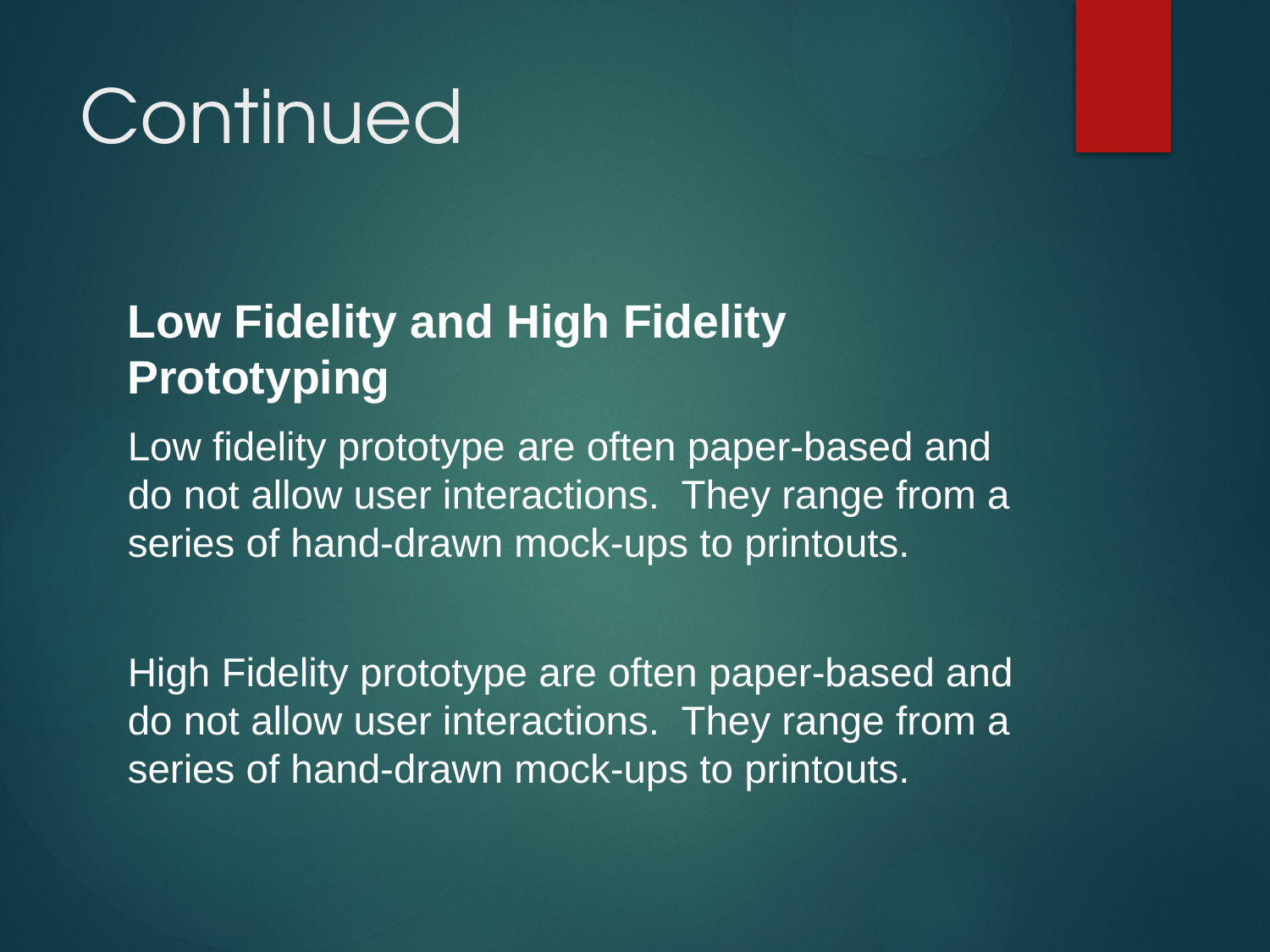

# Continued
Low Fidelity and High Fidelity Prototyping
Low fidelity prototype are often paper-based and do not allow user interactions.  They range from a series of hand-drawn mock-ups to printouts.

High Fidelity prototype are often paper-based and do not allow user interactions.  They range from a series of hand-drawn mock-ups to printouts.